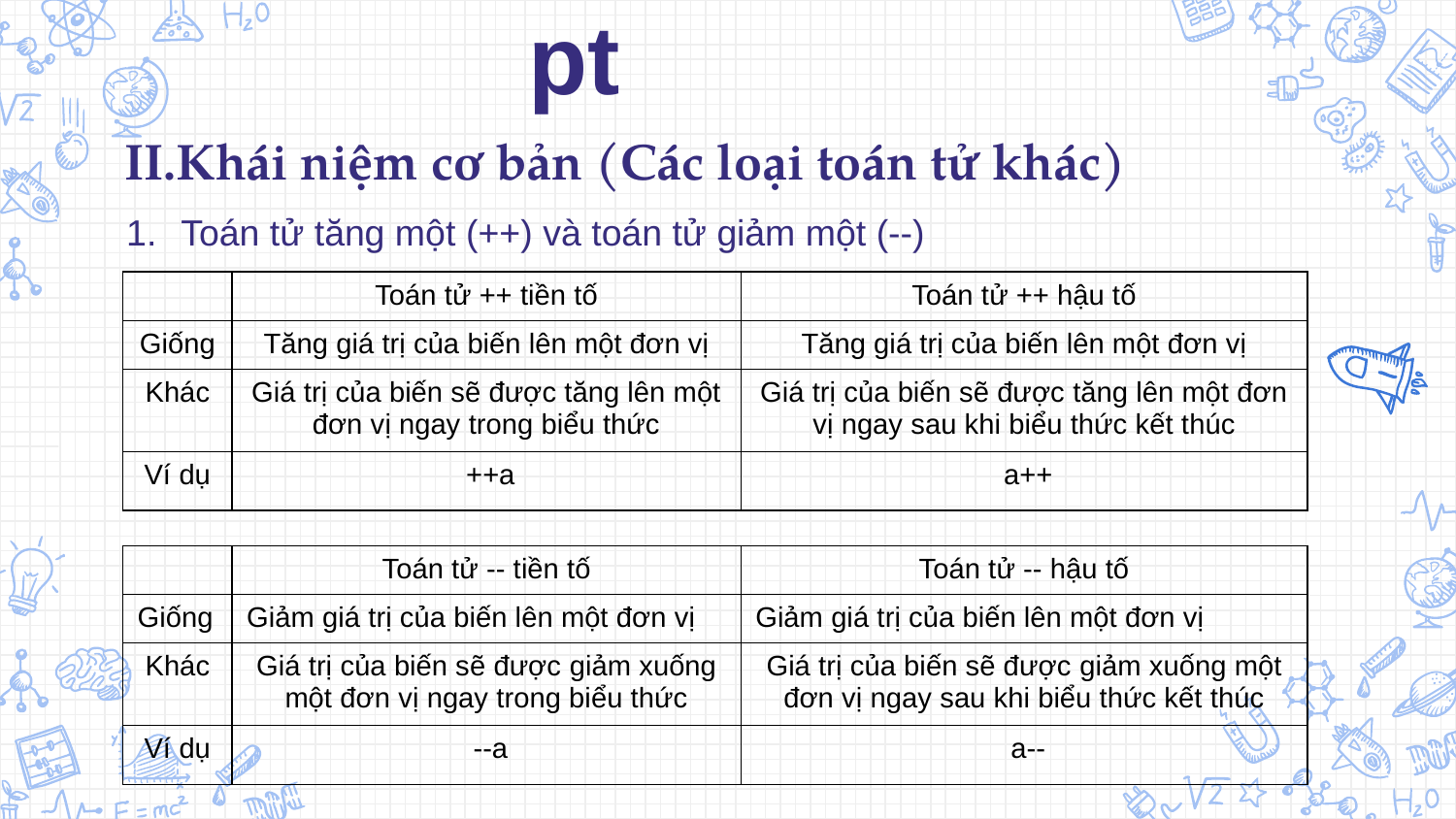

JavaScript
II.Khái niệm cơ bản (Các loại toán tử khác)
Toán tử tăng một (++) và toán tử giảm một (--)

|  | Toán tử ++ tiền tố | Toán tử ++ hậu tố |
| --- | --- | --- |
| Giống | Tăng giá trị của biến lên một đơn vị | Tăng giá trị của biến lên một đơn vị |
| Khác | Giá trị của biến sẽ được tăng lên một đơn vị ngay trong biểu thức | Giá trị của biến sẽ được tăng lên một đơn vị ngay sau khi biểu thức kết thúc |
| Ví dụ | ++a | a++ |

|  | Toán tử -- tiền tố | Toán tử -- hậu tố |
| --- | --- | --- |
| Giống | Giảm giá trị của biến lên một đơn vị | Giảm giá trị của biến lên một đơn vị |
| Khác | Giá trị của biến sẽ được giảm xuống một đơn vị ngay trong biểu thức | Giá trị của biến sẽ được giảm xuống một đơn vị ngay sau khi biểu thức kết thúc |
| Ví dụ | --a | a-- |